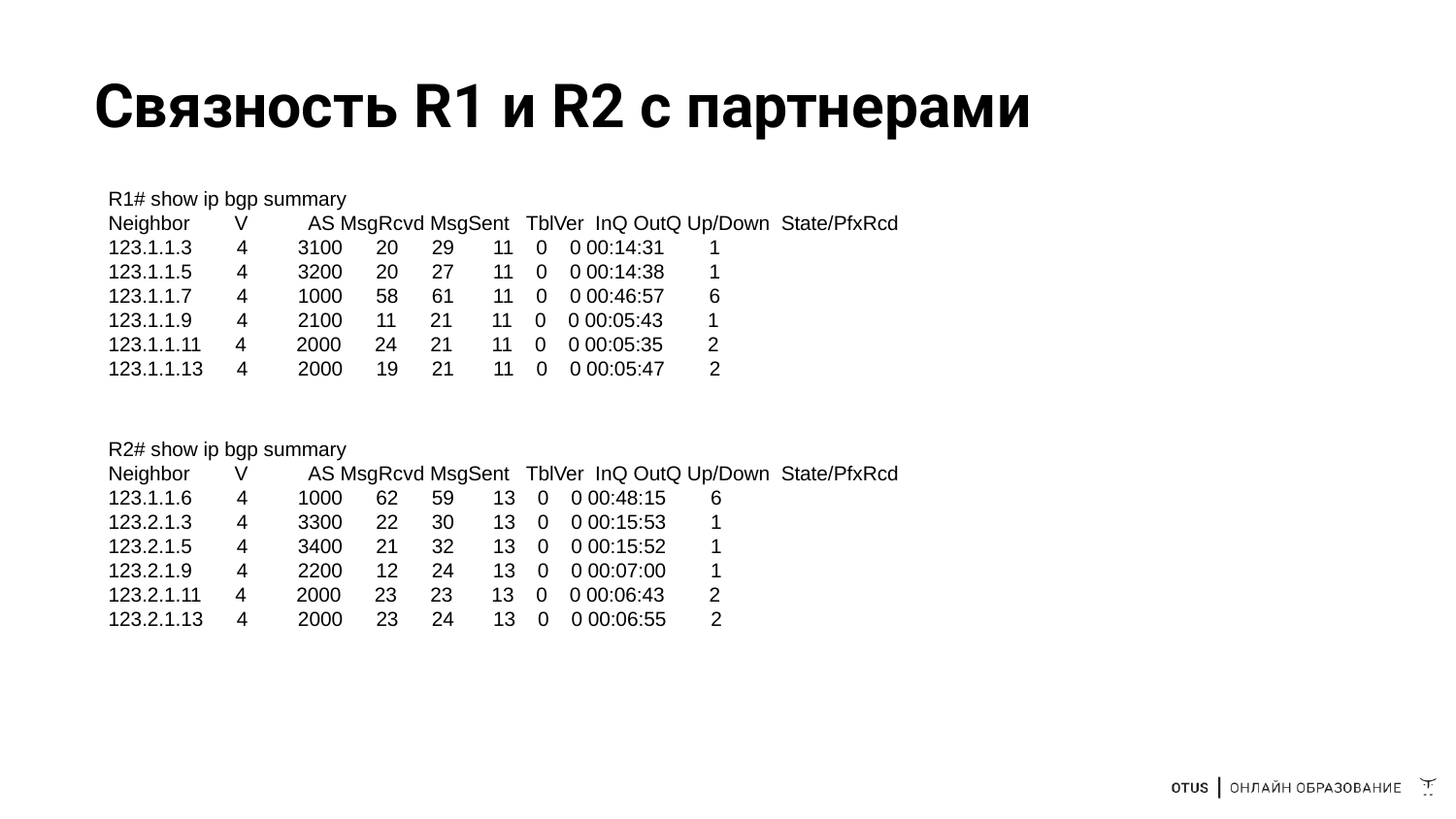

# Связность R1 и R2 с партнерами

R1# show ip bgp summary
Neighbor        V           AS MsgRcvd MsgSent   TblVer  InQ OutQ Up/Down  State/PfxRcd
123.1.1.3        4         3100      20      29       11    0    0 00:14:31        1
123.1.1.5        4         3200      20      27       11    0    0 00:14:38        1
123.1.1.7        4         1000      58      61       11    0    0 00:46:57        6
123.1.1.9        4         2100      11      21       11    0    0 00:05:43        1
123.1.1.11      4         2000      24      21       11    0    0 00:05:35        2
123.1.1.13      4         2000      19      21       11    0    0 00:05:47        2
R2# show ip bgp summary
Neighbor        V           AS MsgRcvd MsgSent   TblVer  InQ OutQ Up/Down  State/PfxRcd
123.1.1.6        4         1000      62      59       13    0    0 00:48:15        6
123.2.1.3        4         3300      22      30       13    0    0 00:15:53        1
123.2.1.5        4         3400      21      32       13    0    0 00:15:52        1
123.2.1.9        4         2200      12      24       13    0    0 00:07:00        1
123.2.1.11      4         2000      23      23       13    0    0 00:06:43        2
123.2.1.13      4         2000      23      24       13    0    0 00:06:55        2